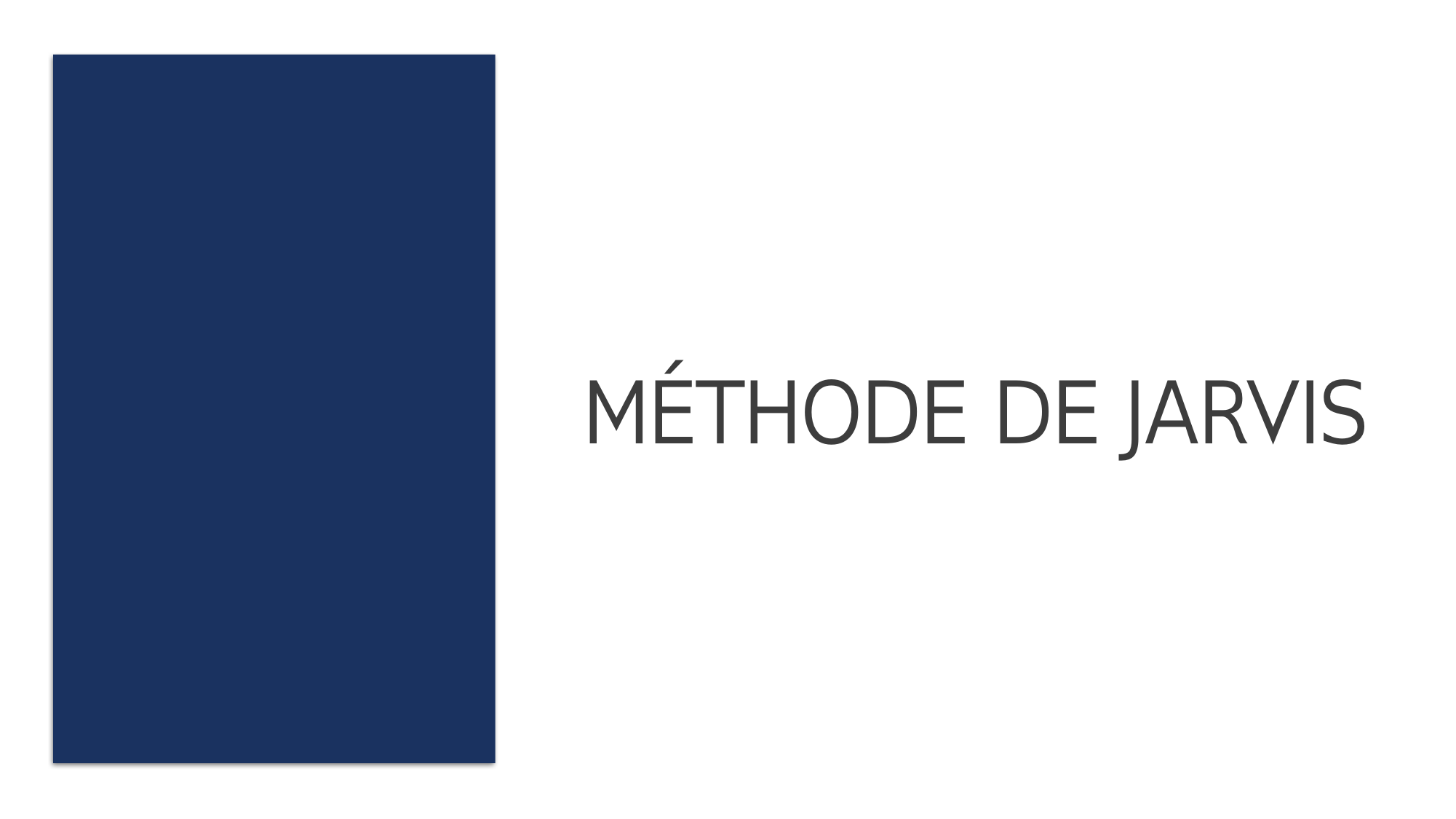

# Méthode de Jarvis

Anaïs Gallerand ; Edouard Gautier ; Antoine Orvain
14